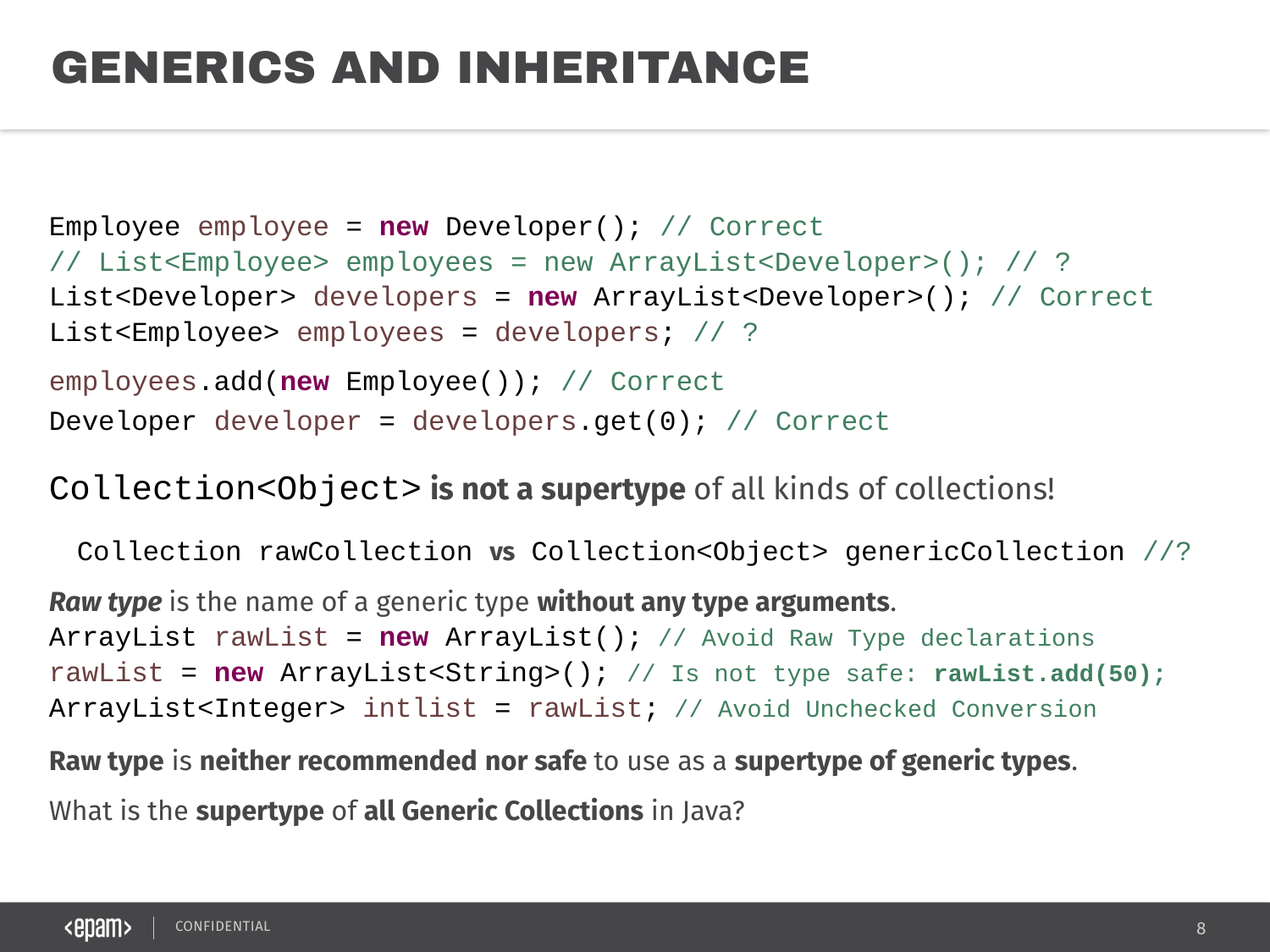

GENERICS AND INHERITANCE
Employee employee = new Developer(); // Correct
// List<Employee> employees = new ArrayList<Developer>(); // ?
List<Developer> developers = new ArrayList<Developer>(); // Correct
List<Employee> employees = developers; // ?
employees.add(new Employee()); // Correct
Developer developer = developers.get(0); // Correct
Collection<Object> is not a supertype of all kinds of collections!
Collection rawCollection vs Collection<Object> genericCollection //?
Raw type is the name of a generic type without any type arguments.
ArrayList rawList = new ArrayList(); // Avoid Raw Type declarations
rawList = new ArrayList<String>(); // Is not type safe: rawList.add(50);
ArrayList<Integer> intlist = rawList; // Avoid Unchecked Conversion
Raw type is neither recommended nor safe to use as a supertype of generic types.
What is the supertype of all Generic Collections in Java?